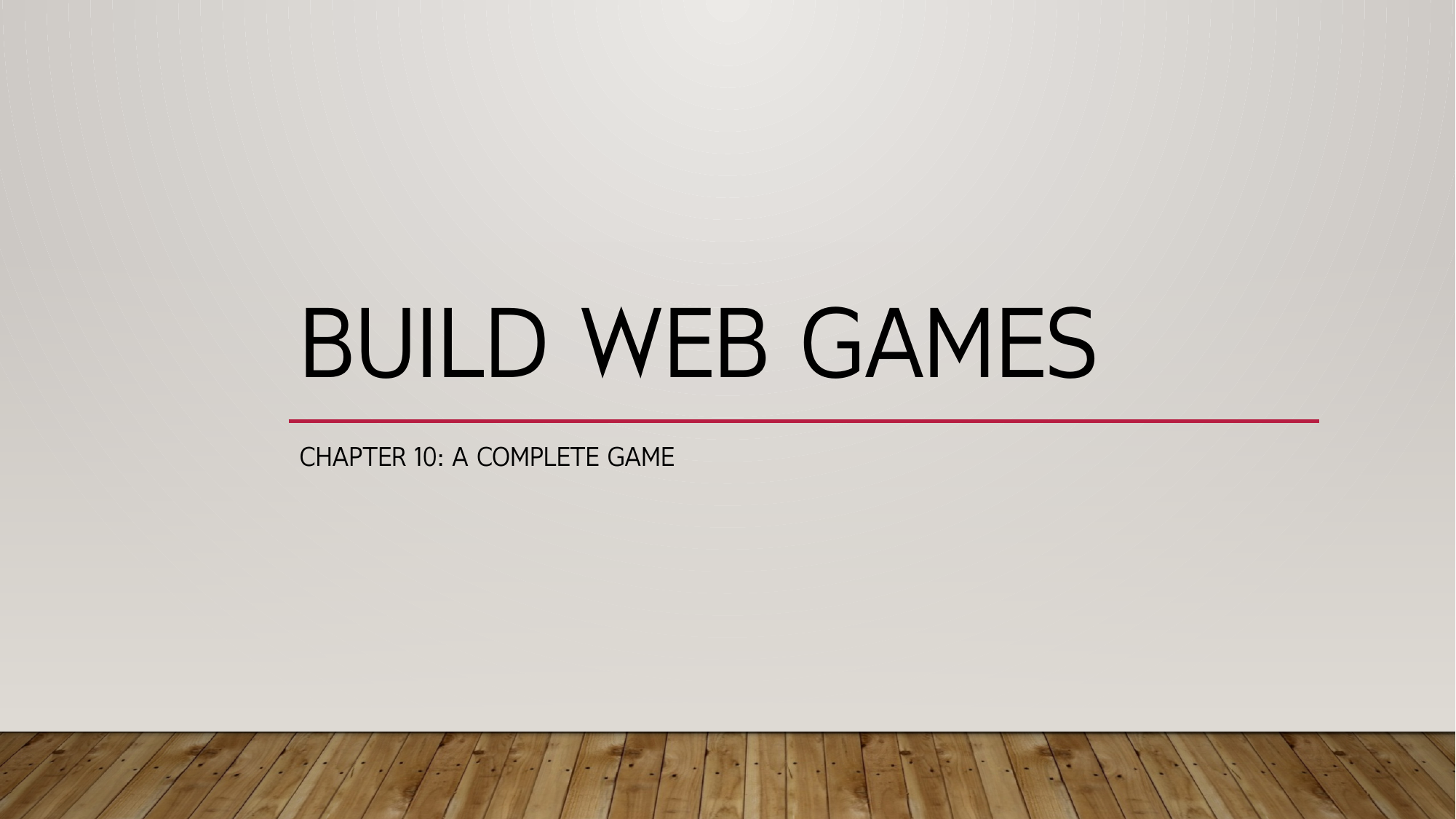

# Build Web Games
Chapter 10: A complete game